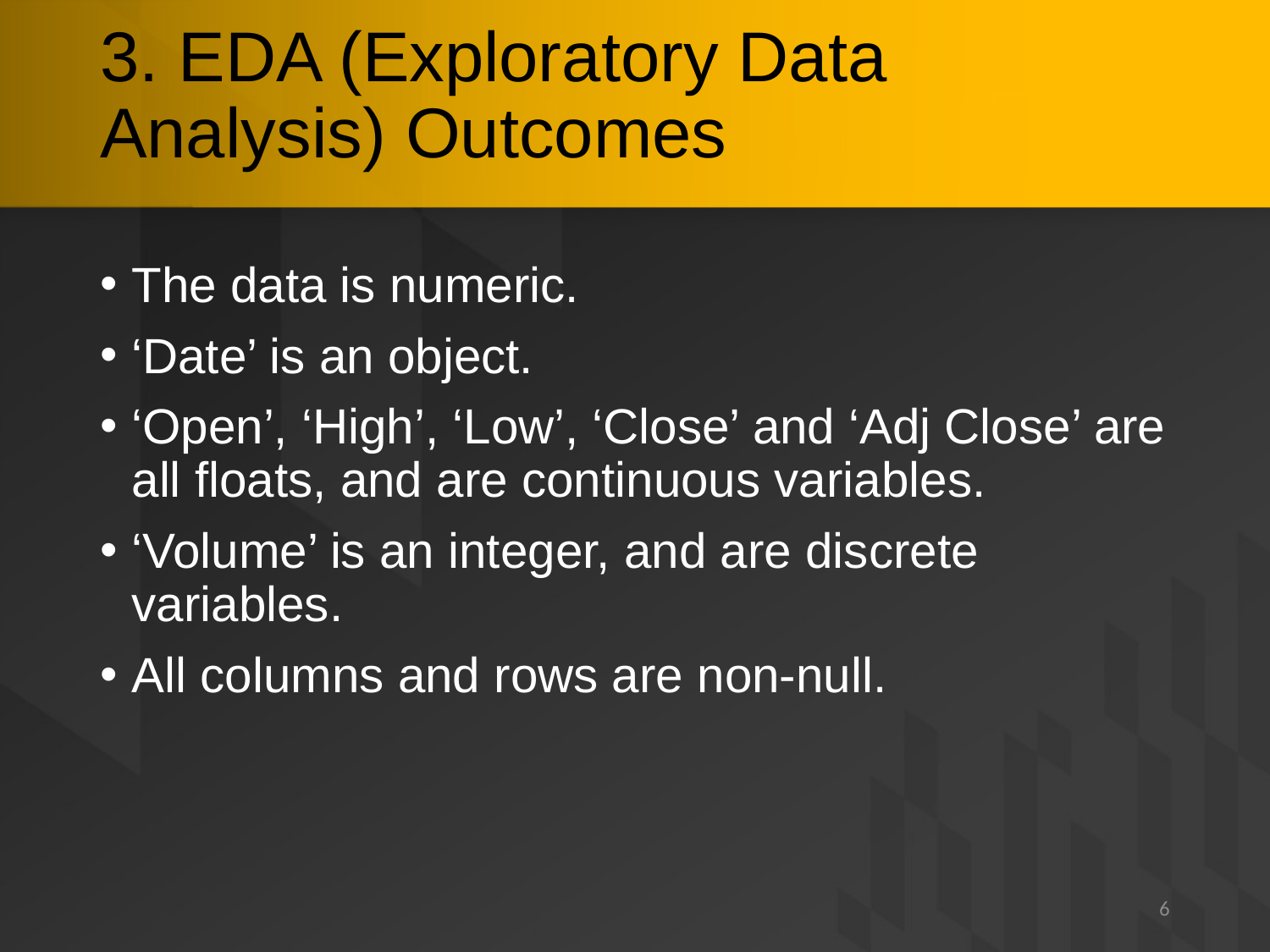

# 3. EDA (Exploratory Data Analysis) Outcomes
The data is numeric.
‘Date’ is an object.
‘Open’, ‘High’, ‘Low’, ‘Close’ and ‘Adj Close’ are all floats, and are continuous variables.
‘Volume’ is an integer, and are discrete variables.
All columns and rows are non-null.
6